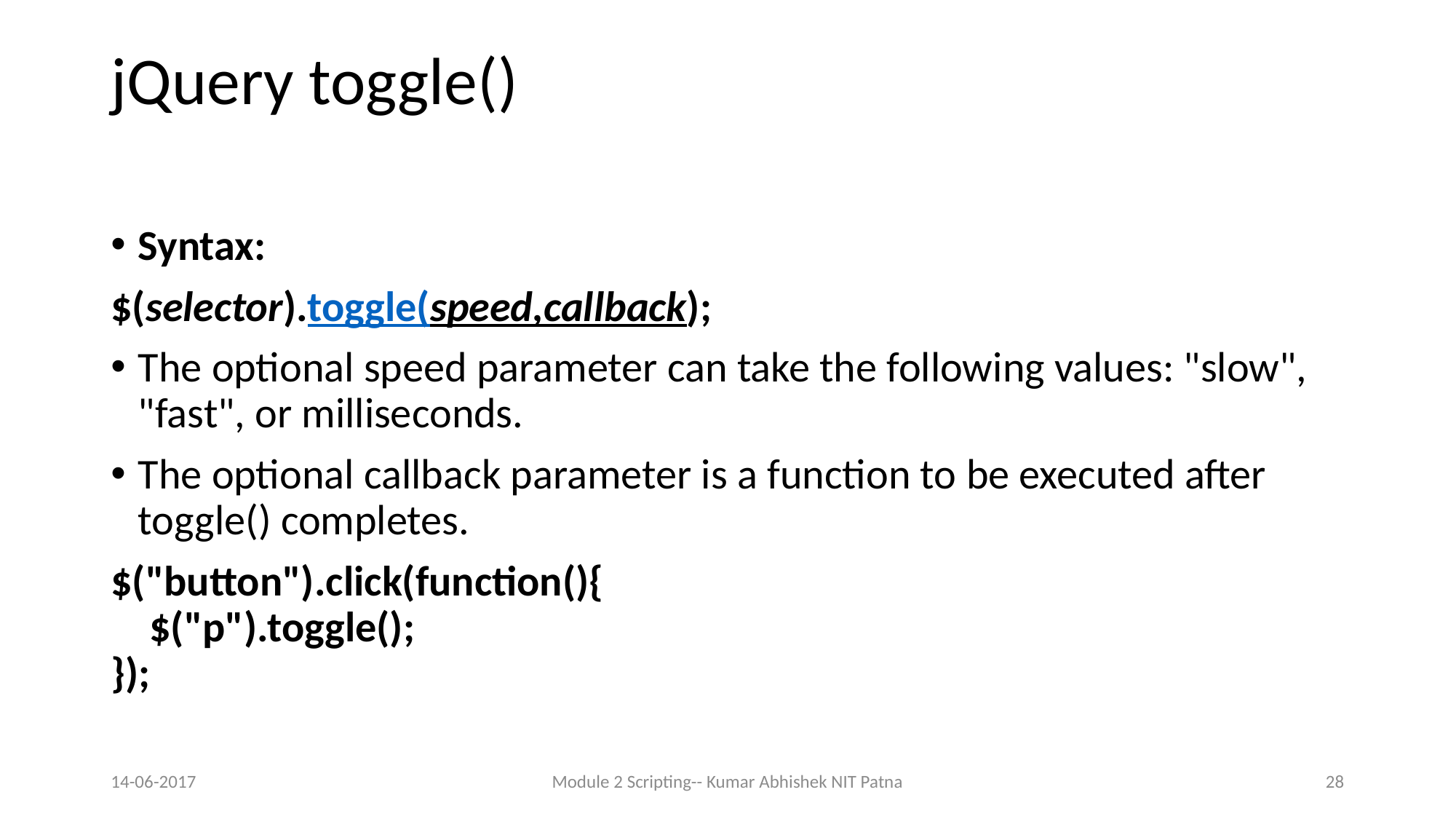

# jQuery toggle()
Syntax:
$(selector).toggle(speed,callback);
The optional speed parameter can take the following values: "slow", "fast", or milliseconds.
The optional callback parameter is a function to be executed after toggle() completes.
$("button").click(function(){
    $("p").toggle();
});
14-06-2017
Module 2 Scripting-- Kumar Abhishek NIT Patna
28